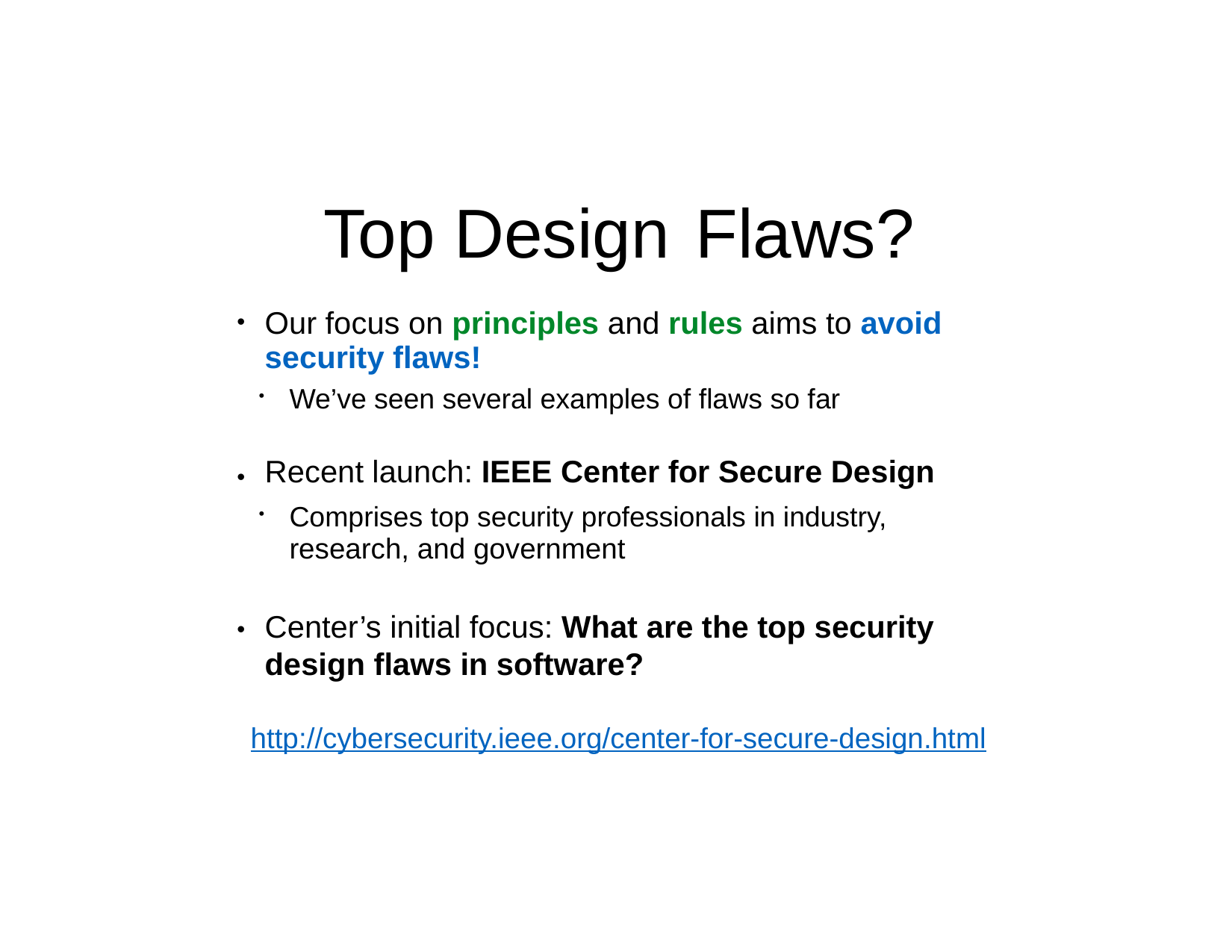

Top Design
Flaws?
Our focus on principles and rules aims to avoid
security flaws!
•
We’ve seen several examples of flaws so far
•

Recent launch: IEEE Center for Secure Design
•
Comprises top security professionals in industry,
research, and government
•

Center’s initial focus: What are the top security design flaws in software?
•
http://cybersecurity.ieee.org/center-for-secure-design.html